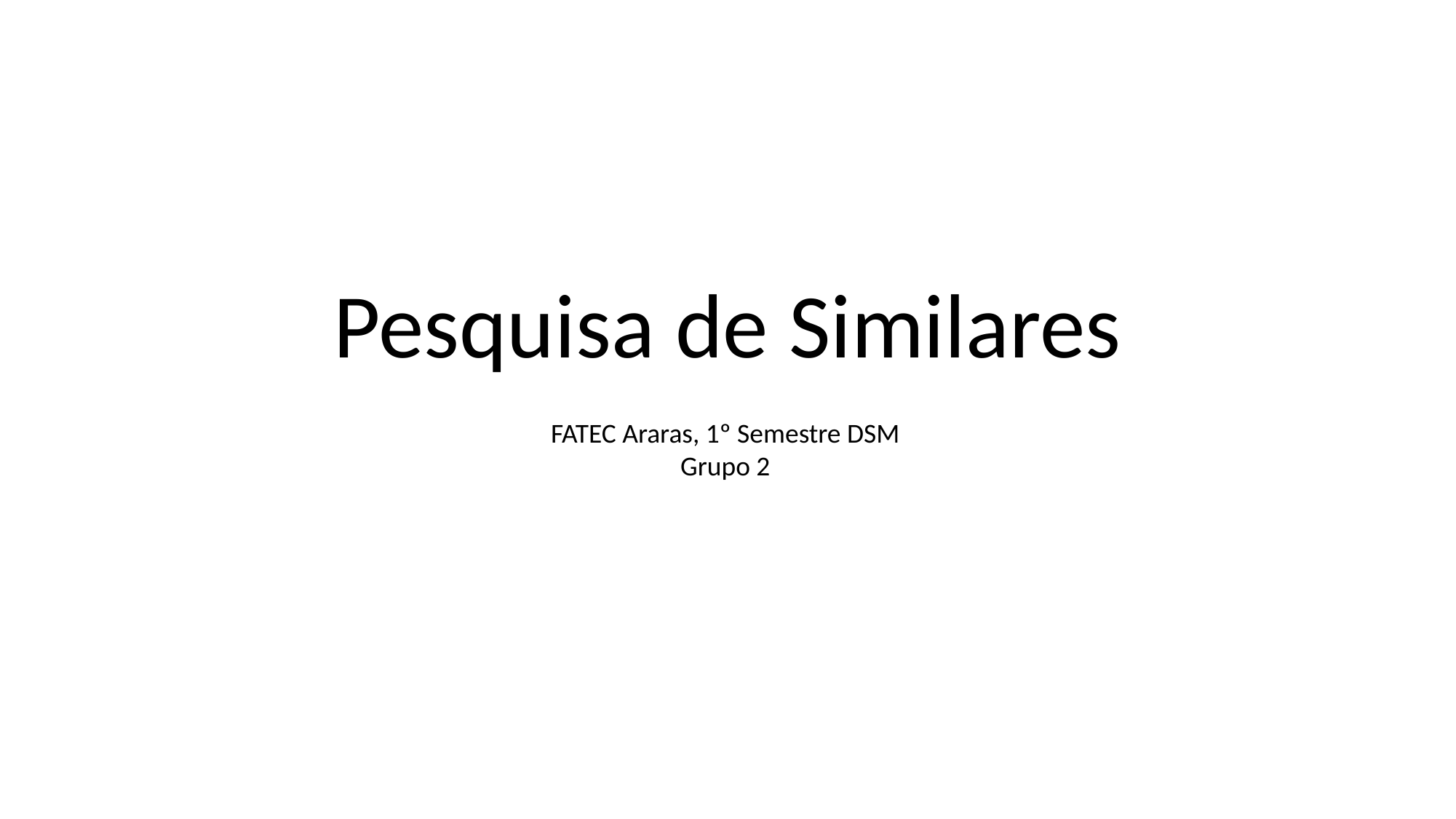

# Pesquisa de Similares
FATEC Araras, 1º Semestre DSM
Grupo 2